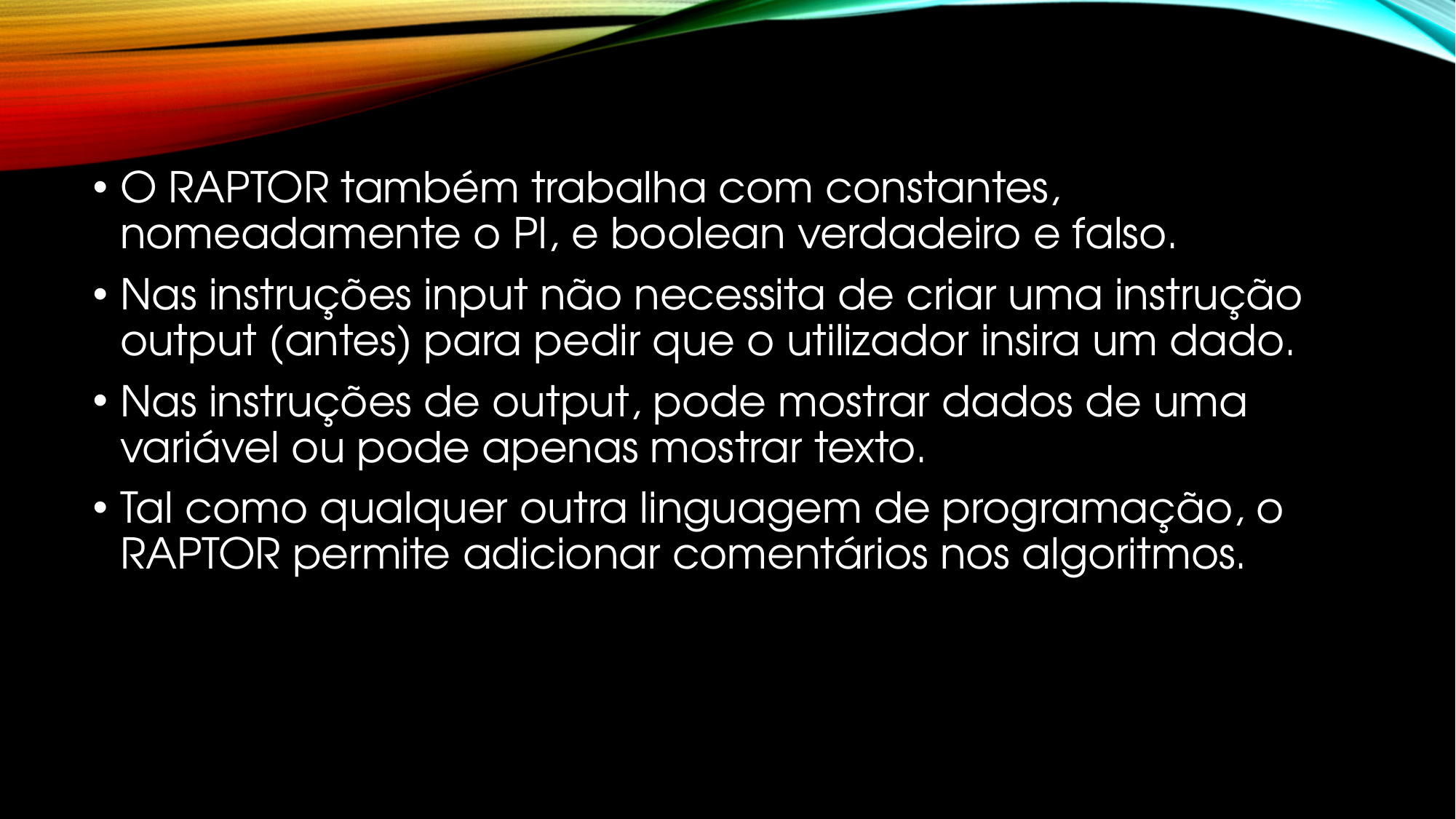

O RAPTOR também trabalha com constantes, nomeadamente o PI, e boolean verdadeiro e falso.
Nas instruções input não necessita de criar uma instrução output (antes) para pedir que o utilizador insira um dado.
Nas instruções de output, pode mostrar dados de uma variável ou pode apenas mostrar texto.
Tal como qualquer outra linguagem de programação, o RAPTOR permite adicionar comentários nos algoritmos.